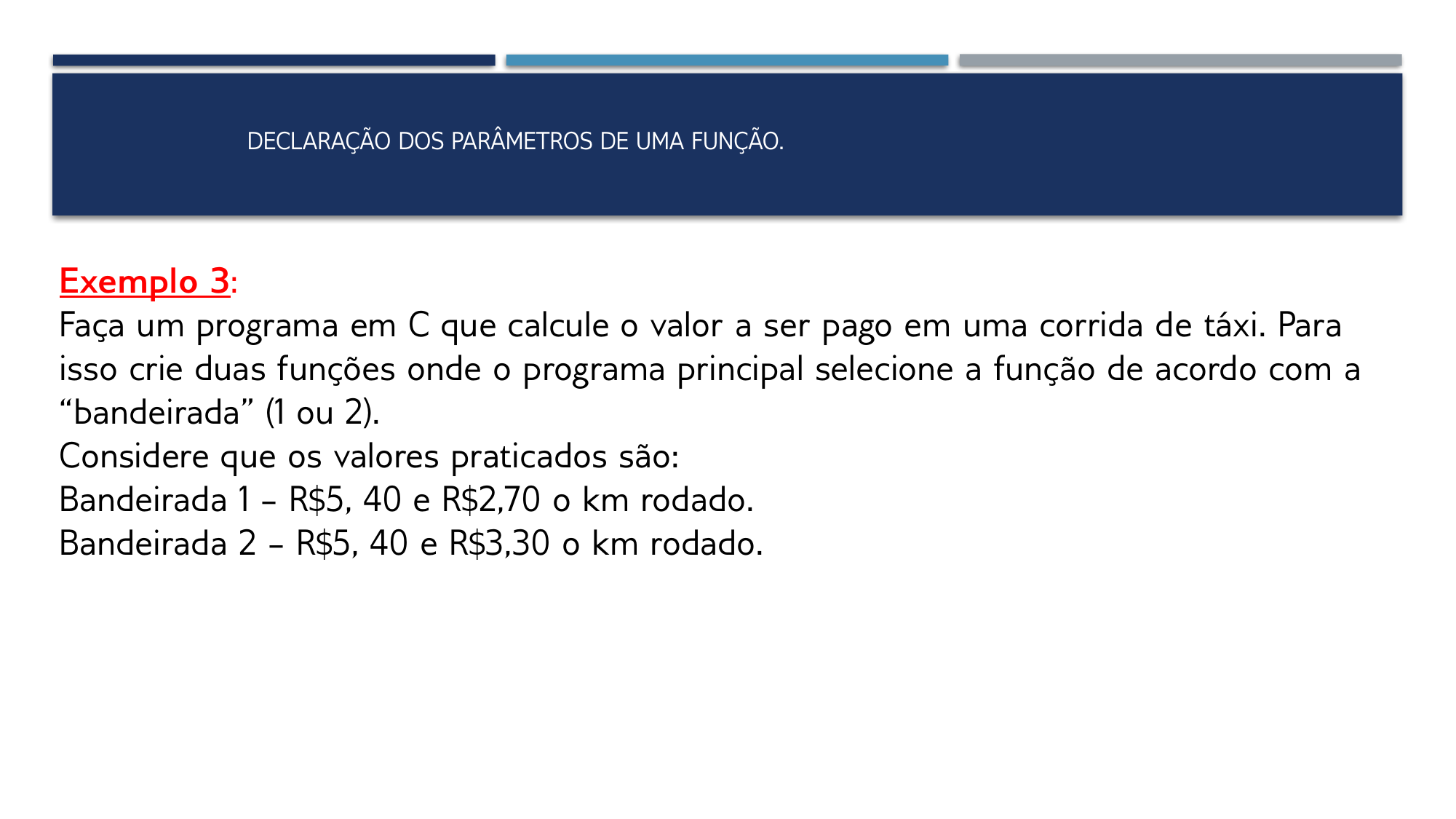

# Declaração dos Parâmetros de Uma Função.
Exemplo 3:
Faça um programa em C que calcule o valor a ser pago em uma corrida de táxi. Para isso crie duas funções onde o programa principal selecione a função de acordo com a “bandeirada” (1 ou 2).
Considere que os valores praticados são:
Bandeirada 1 – R$5, 40 e R$2,70 o km rodado.
Bandeirada 2 – R$5, 40 e R$3,30 o km rodado.